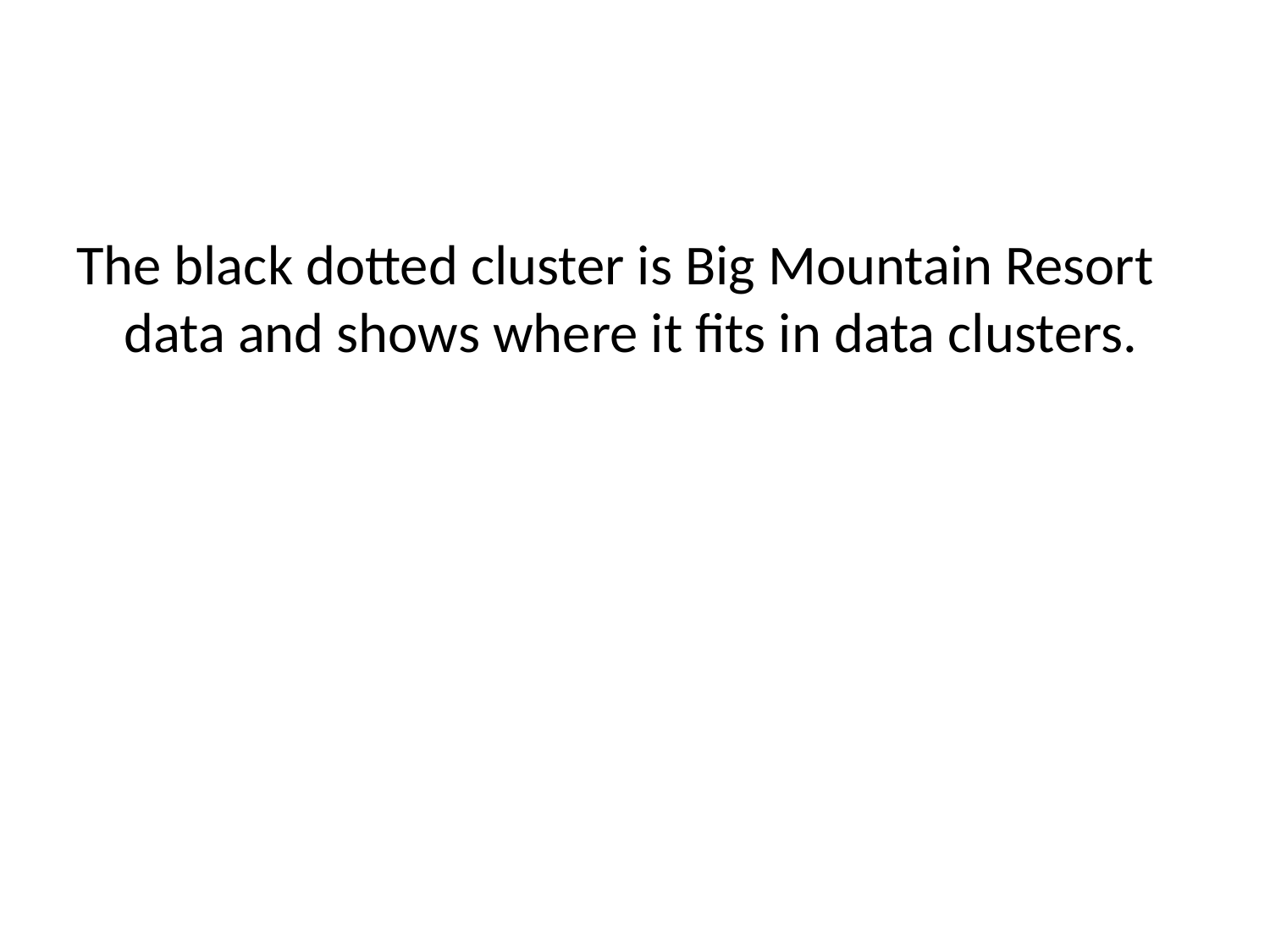

#
The black dotted cluster is Big Mountain Resort data and shows where it fits in data clusters.